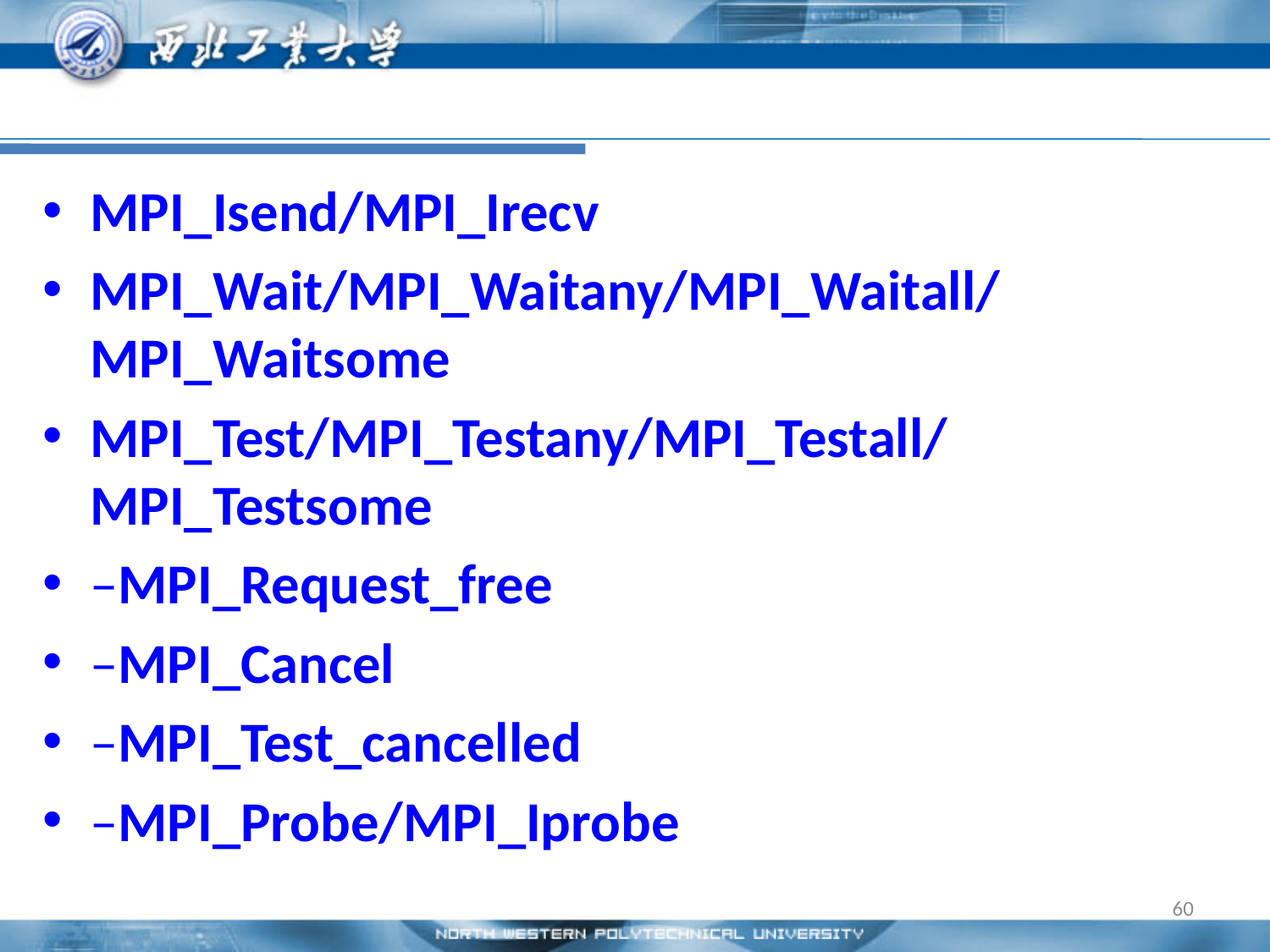

#
MPI_Isend/MPI_Irecv
MPI_Wait/MPI_Waitany/MPI_Waitall/MPI_Waitsome
MPI_Test/MPI_Testany/MPI_Testall/MPI_Testsome
–MPI_Request_free
–MPI_Cancel
–MPI_Test_cancelled
–MPI_Probe/MPI_Iprobe

60